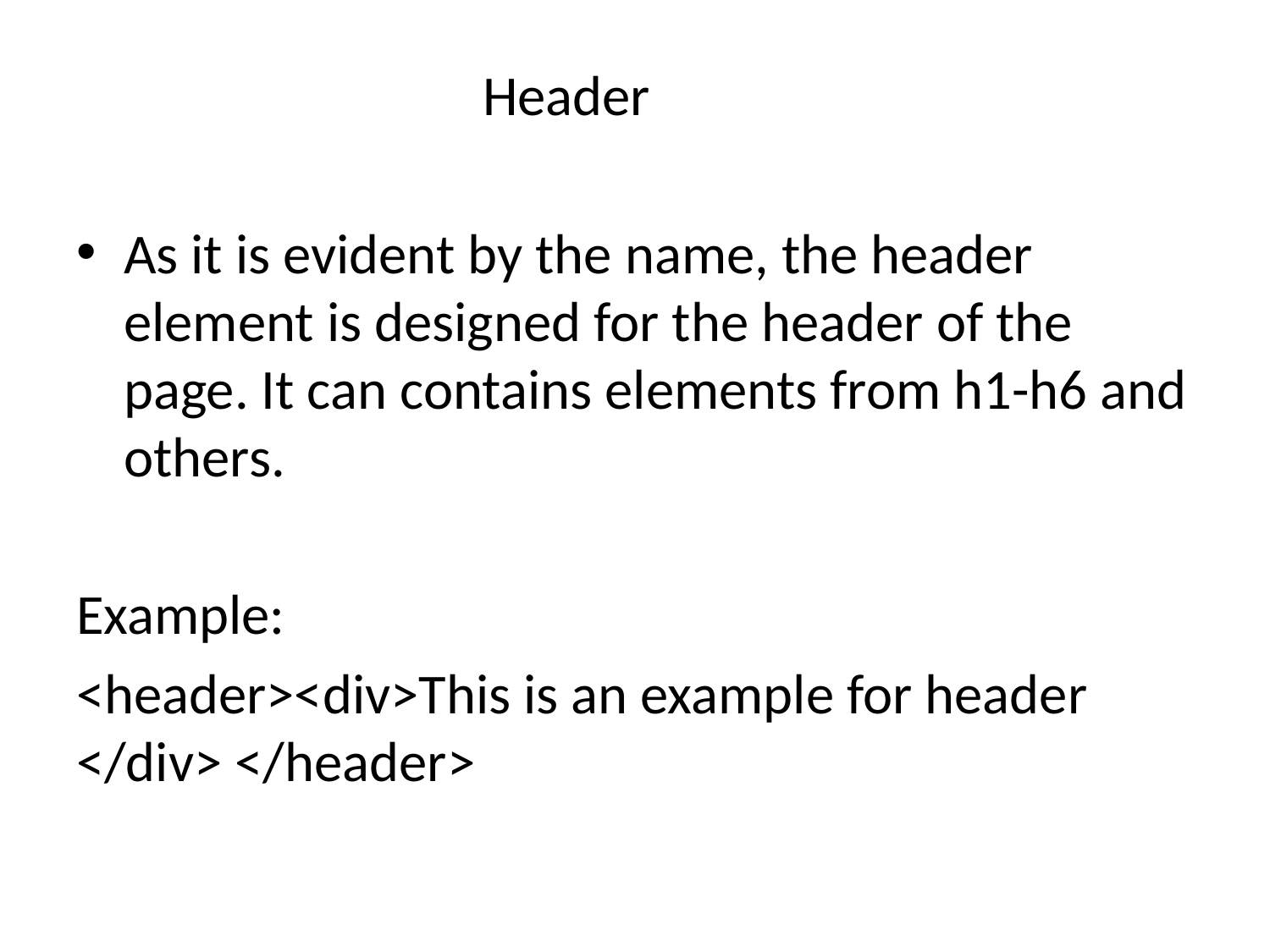

Header

As it is evident by the name, the header element is designed for the header of the page. It can contains elements from h1-h6 and others.

Example:
<header><div>This is an example for header </div> </header>